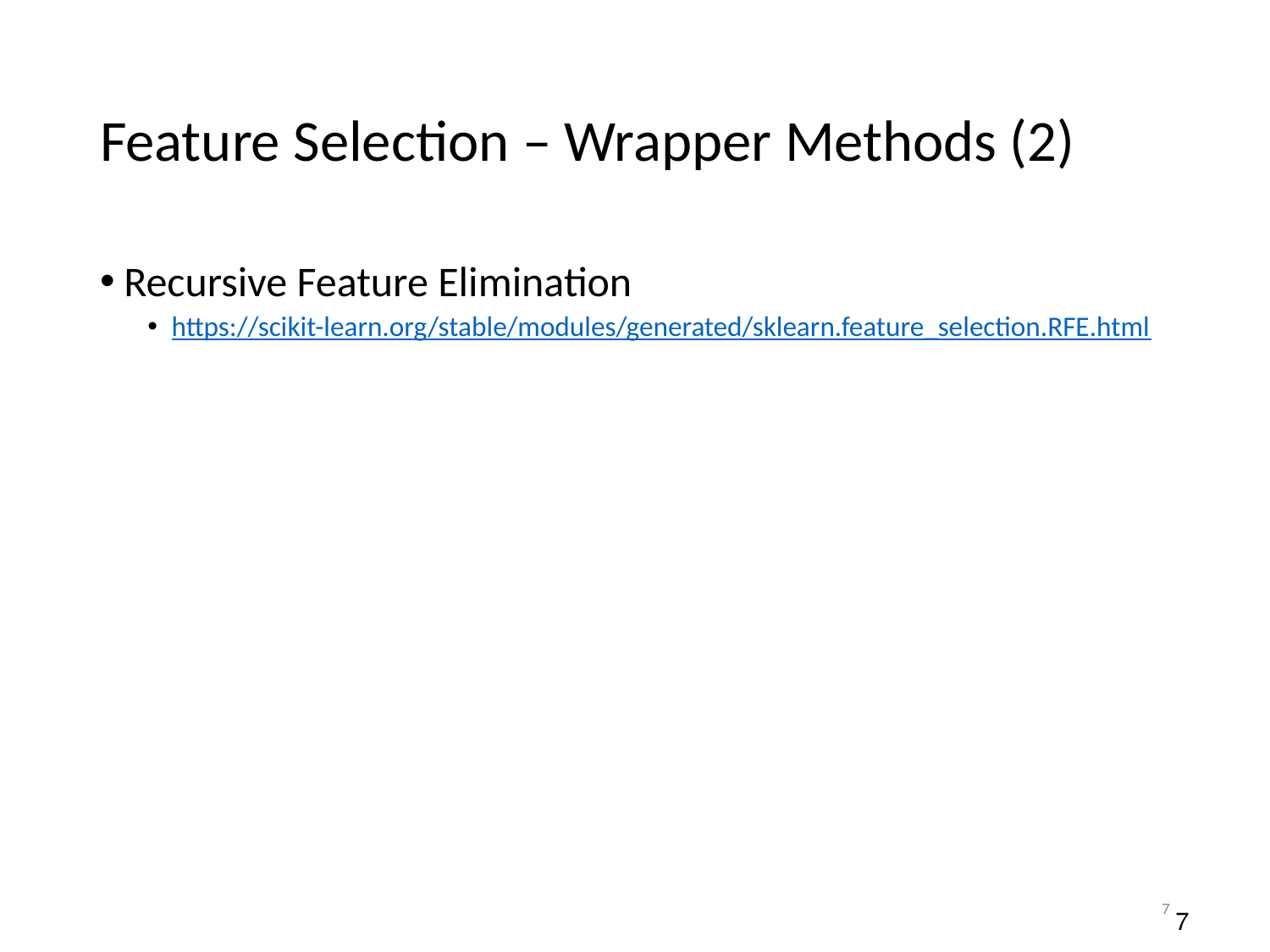

# Feature Selection – Wrapper Methods (2)
Recursive Feature Elimination
https://scikit-learn.org/stable/modules/generated/sklearn.feature_selection.RFE.html
7